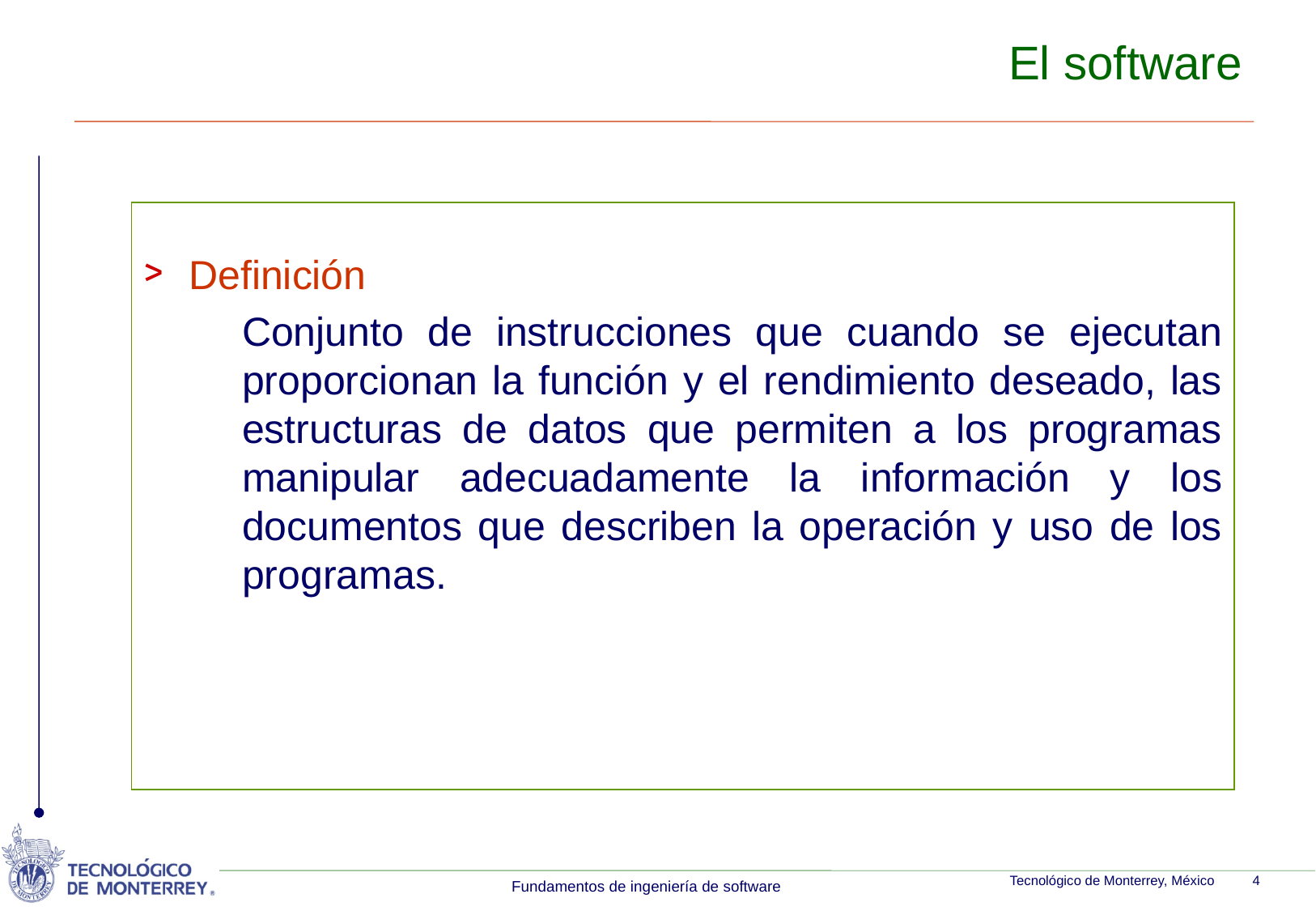

# El software

Definición
	Conjunto de instrucciones que cuando se ejecutan proporcionan la función y el rendimiento deseado, las estructuras de datos que permiten a los programas manipular adecuadamente la información y los documentos que describen la operación y uso de los programas.